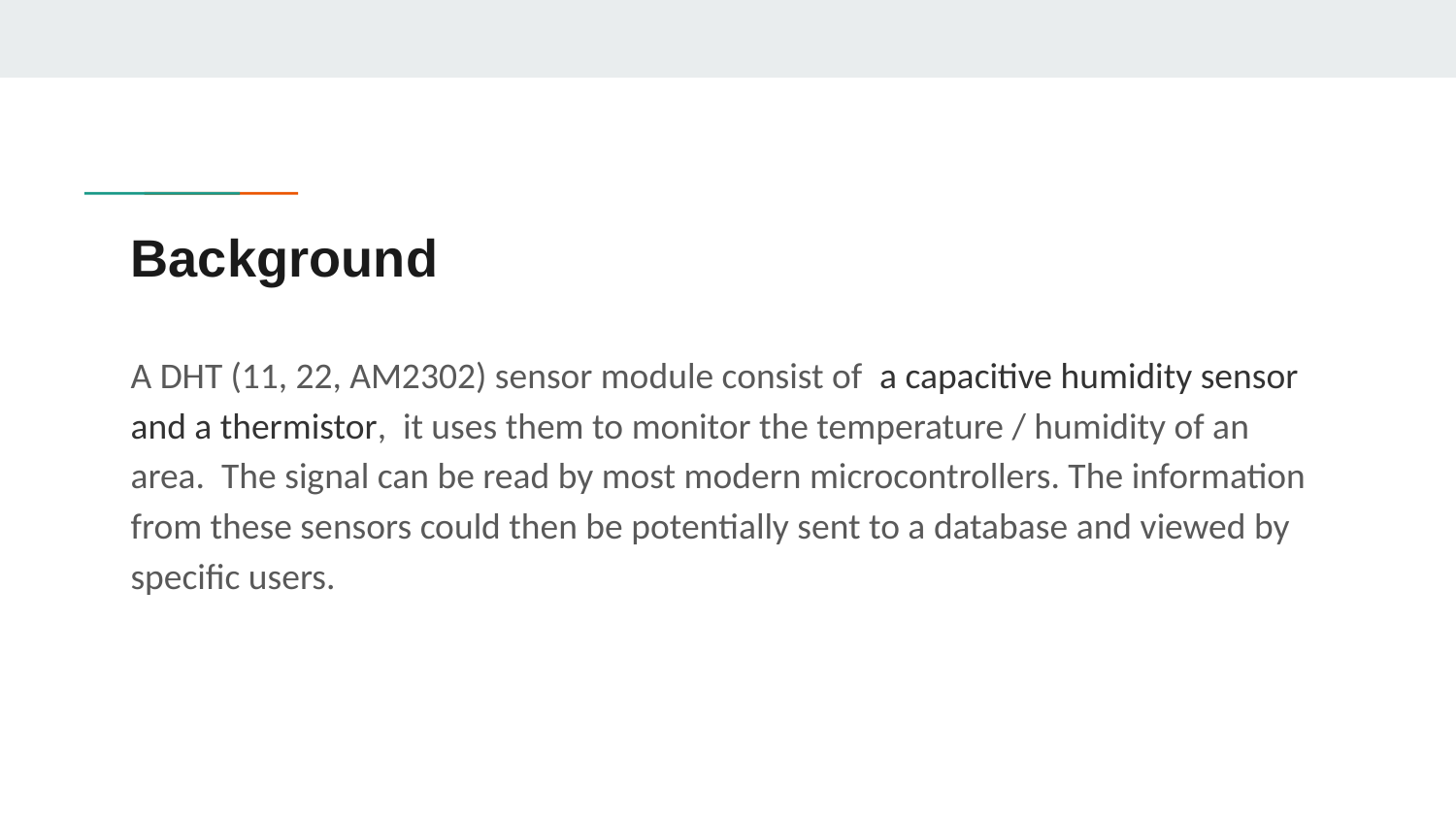

# Background
A DHT (11, 22, AM2302) sensor module consist of  a capacitive humidity sensor and a thermistor,  it uses them to monitor the temperature / humidity of an area.  The signal can be read by most modern microcontrollers. The information from these sensors could then be potentially sent to a database and viewed by specific users.